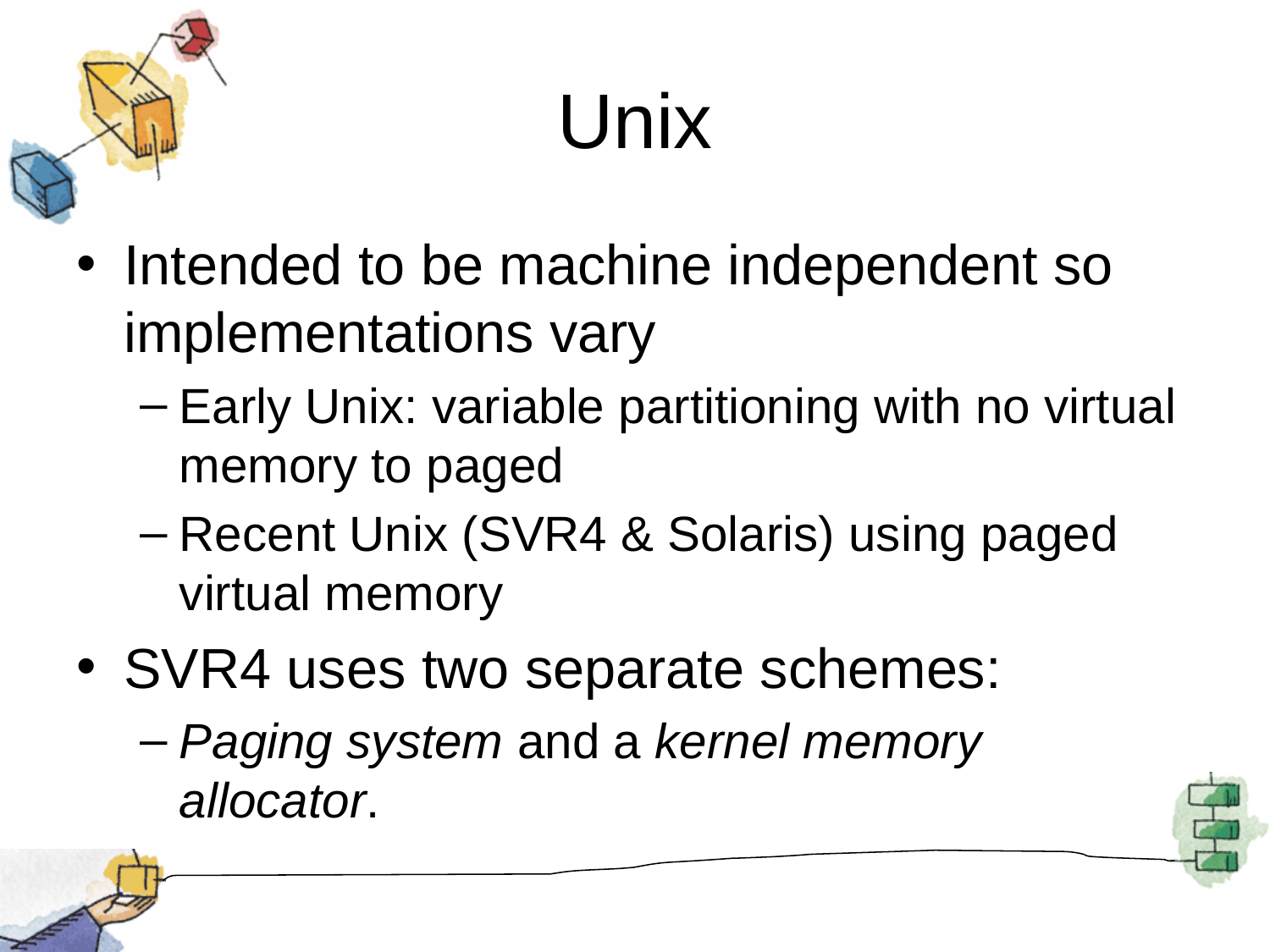

# Unix
Intended to be machine independent so implementations vary
Early Unix: variable partitioning with no virtual memory to paged
Recent Unix (SVR4 & Solaris) using paged virtual memory
SVR4 uses two separate schemes:
Paging system and a kernel memory allocator.